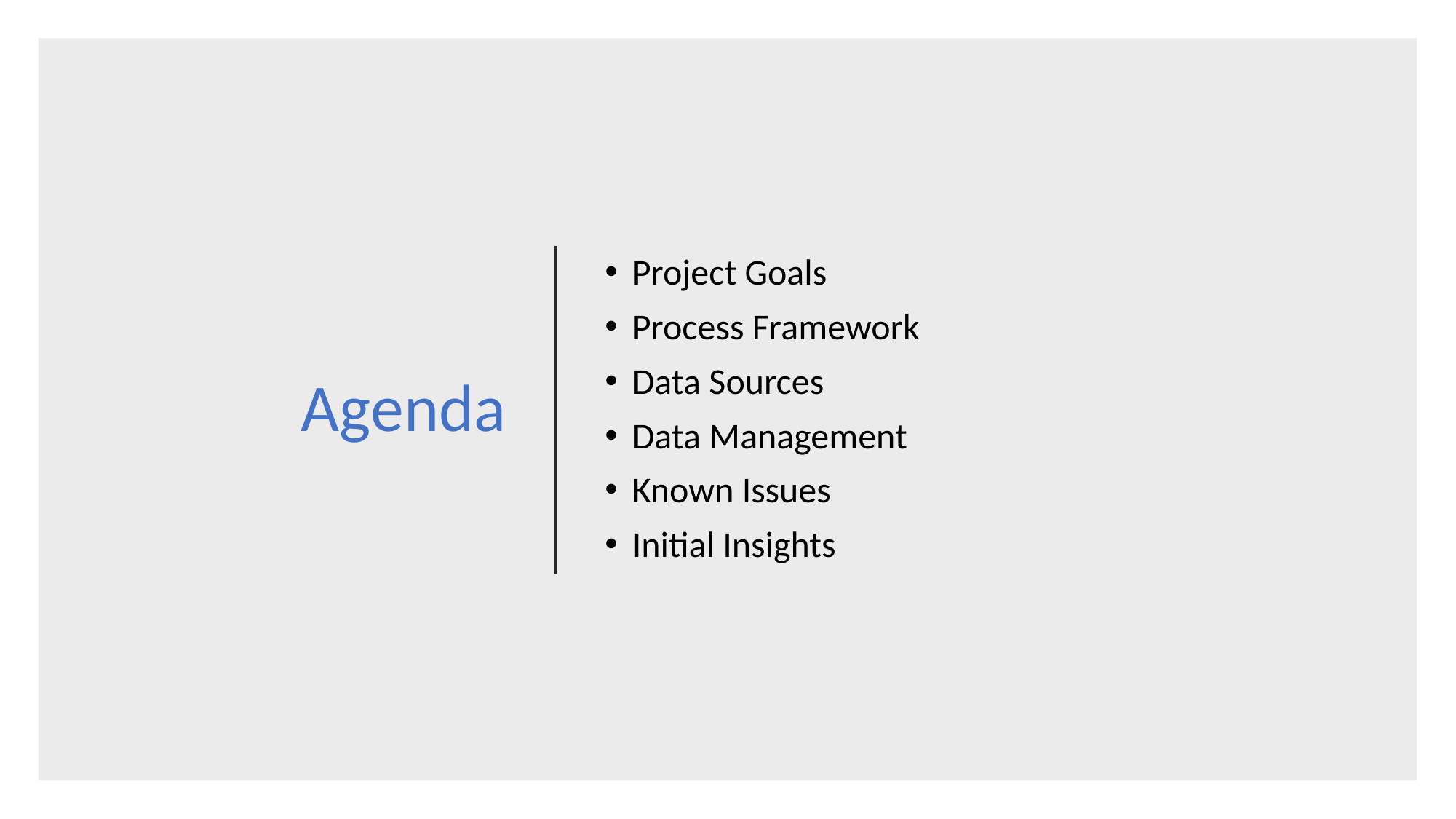

# Agenda
Project Goals
Process Framework
Data Sources
Data Management
Known Issues
Initial Insights